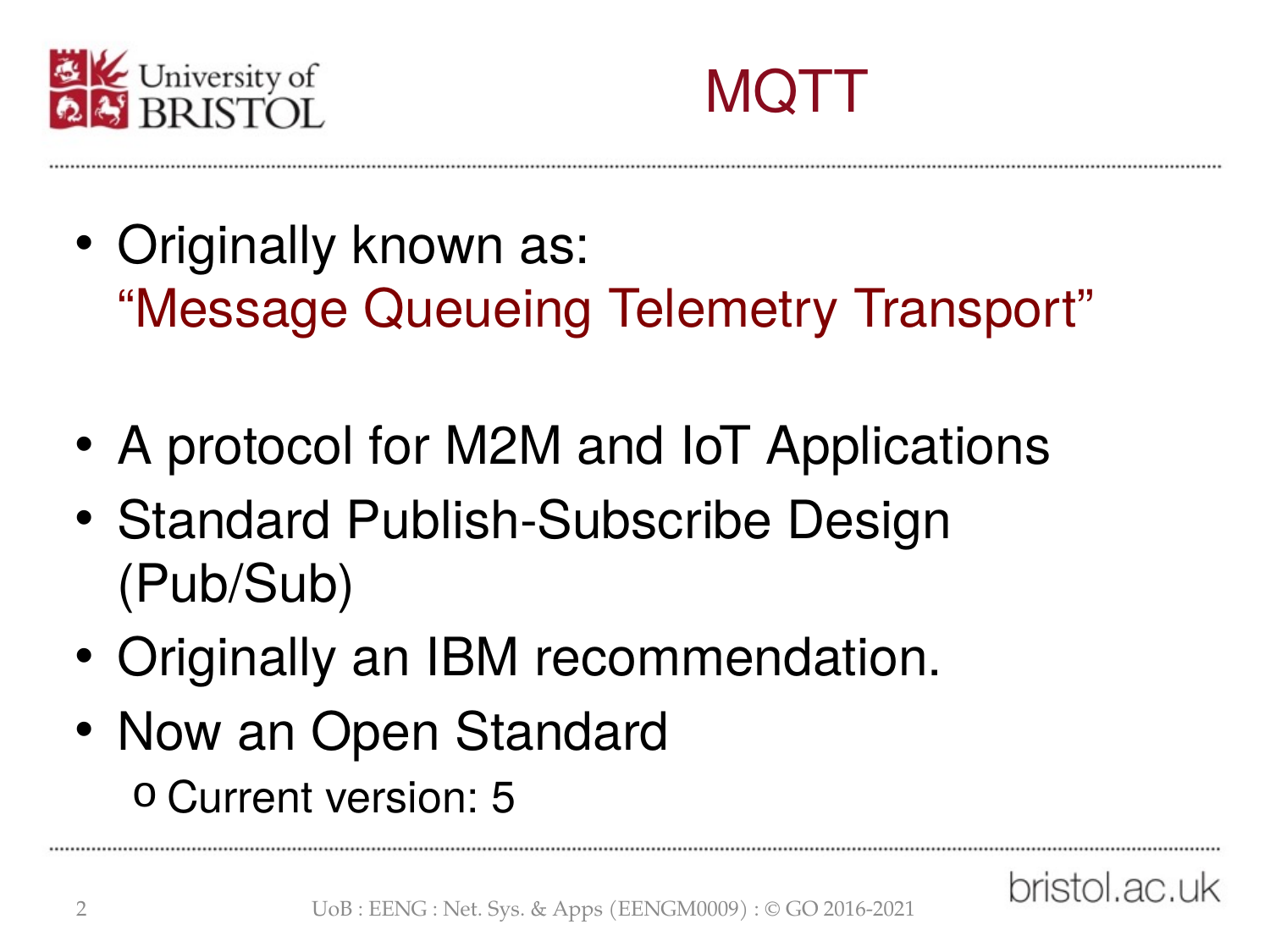

# MQTT
Originally known as:
“Message Queueing Telemetry Transport”
A protocol for M2M and IoT Applications
Standard Publish-Subscribe Design (Pub/Sub)
Originally an IBM recommendation.
Now an Open Standard
Current version: 5
2
UoB : EENG : Net. Sys. & Apps (EENGM0009) : © GO 2016-2021